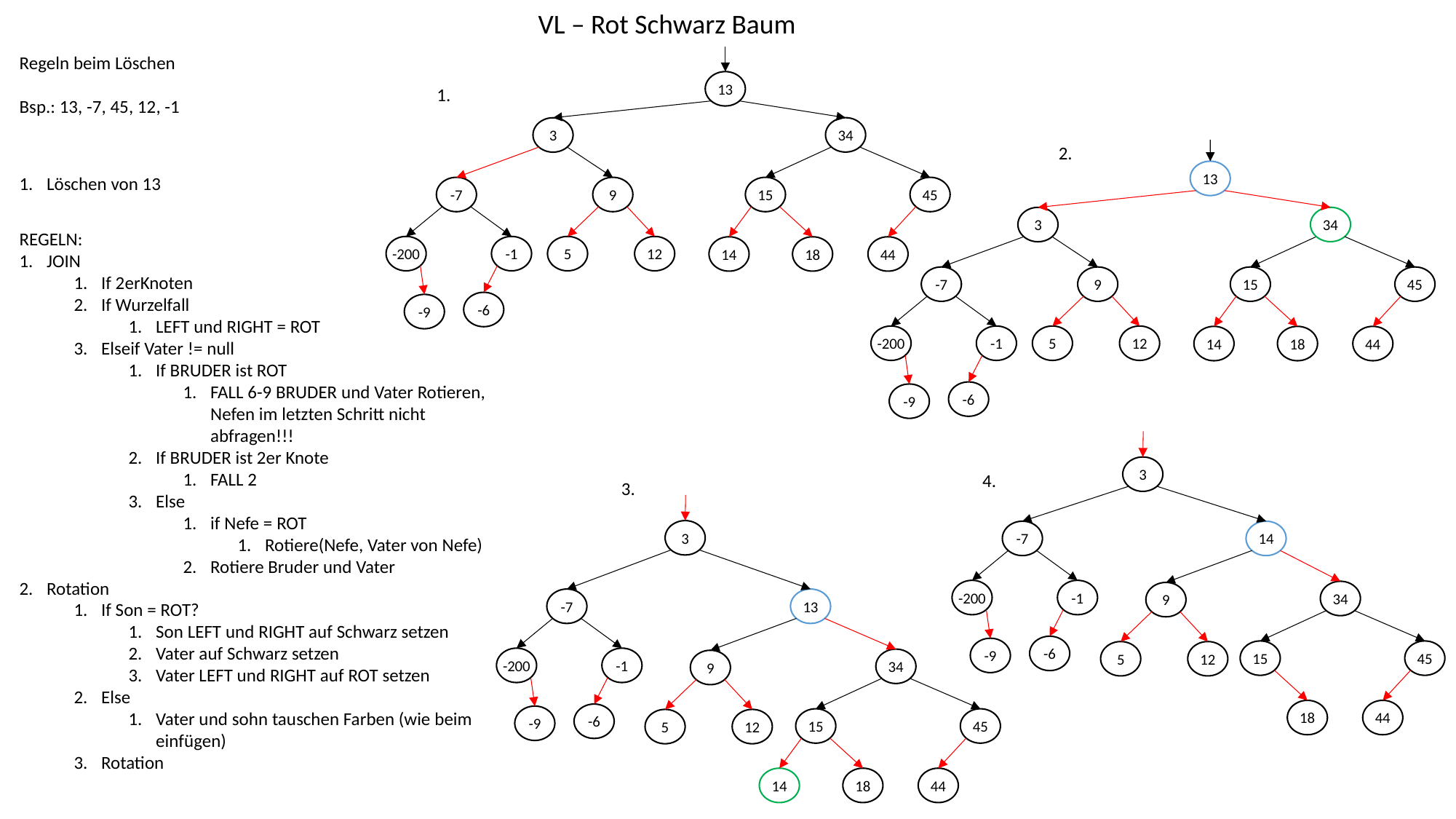

VL – Rot Schwarz Baum
Regeln beim Löschen

Bsp.: 13, -7, 45, 12, -1
13
1.
34
3
2.
13
Löschen von 13
-7
9
15
45
34
3
REGELN:
JOIN
If 2erKnoten
If Wurzelfall
LEFT und RIGHT = ROT
Elseif Vater != null
If BRUDER ist ROT
FALL 6-9 BRUDER und Vater Rotieren, Nefen im letzten Schritt nicht abfragen!!!
If BRUDER ist 2er Knote
FALL 2
Else
if Nefe = ROT
Rotiere(Nefe, Vater von Nefe)
Rotiere Bruder und Vater
Rotation
If Son = ROT?
Son LEFT und RIGHT auf Schwarz setzen
Vater auf Schwarz setzen
Vater LEFT und RIGHT auf ROT setzen
Else
Vater und sohn tauschen Farben (wie beim einfügen)
Rotation

-200
-1
5
12
14
18
44
-7
9
15
45
-6
-9
-200
-1
5
12
14
18
44
-6
-9
3
4.
3.
3
-7
14
-200
-1
34
9
-7
13
-6
-9
15
45
5
12
-200
-1
34
9
18
44
-6
-9
15
45
5
12
14
18
44